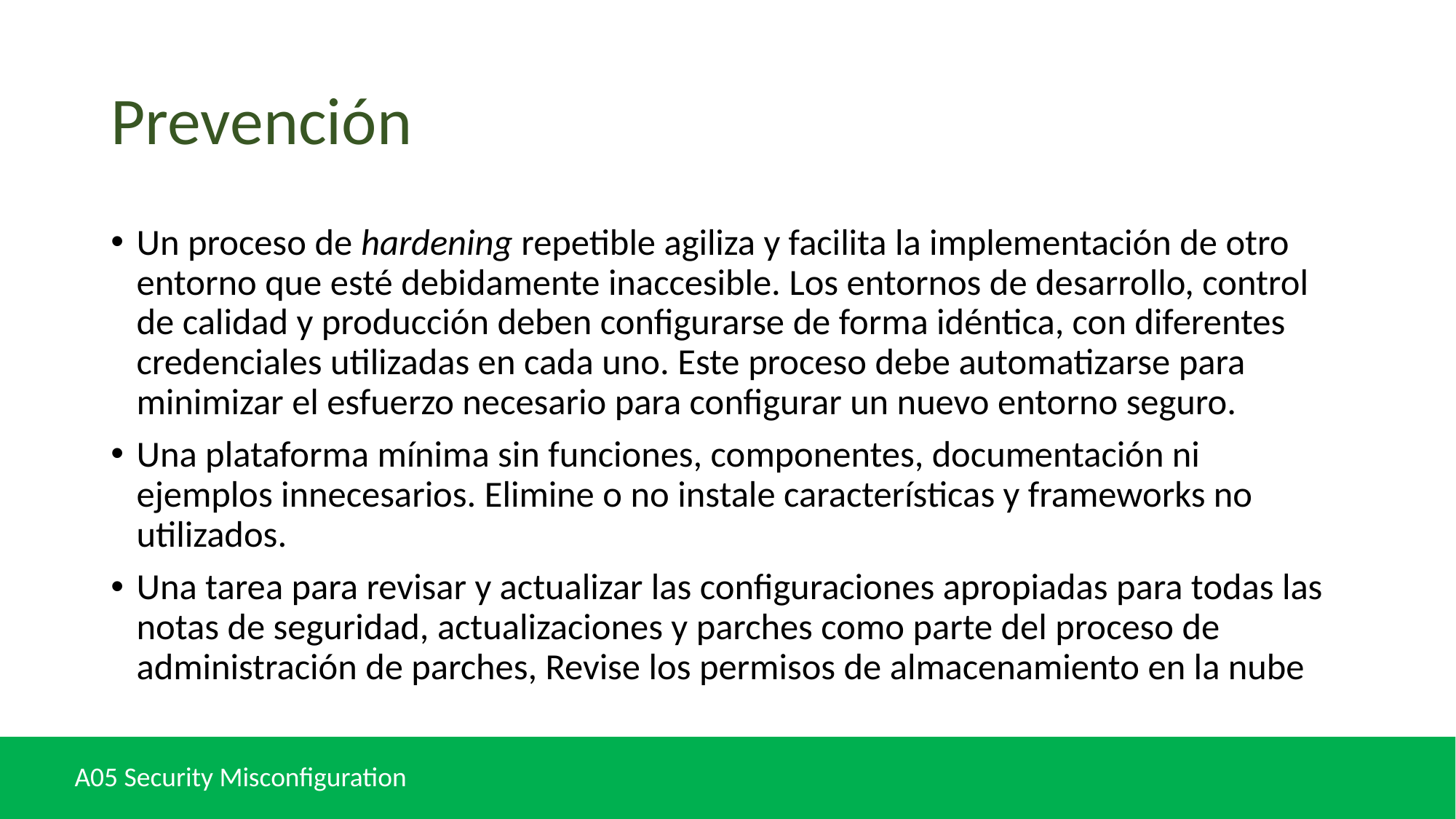

# Prevención
Un proceso de hardening repetible agiliza y facilita la implementación de otro entorno que esté debidamente inaccesible. Los entornos de desarrollo, control de calidad y producción deben configurarse de forma idéntica, con diferentes credenciales utilizadas en cada uno. Este proceso debe automatizarse para minimizar el esfuerzo necesario para configurar un nuevo entorno seguro.
Una plataforma mínima sin funciones, componentes, documentación ni ejemplos innecesarios. Elimine o no instale características y frameworks no utilizados.
Una tarea para revisar y actualizar las configuraciones apropiadas para todas las notas de seguridad, actualizaciones y parches como parte del proceso de administración de parches, Revise los permisos de almacenamiento en la nube